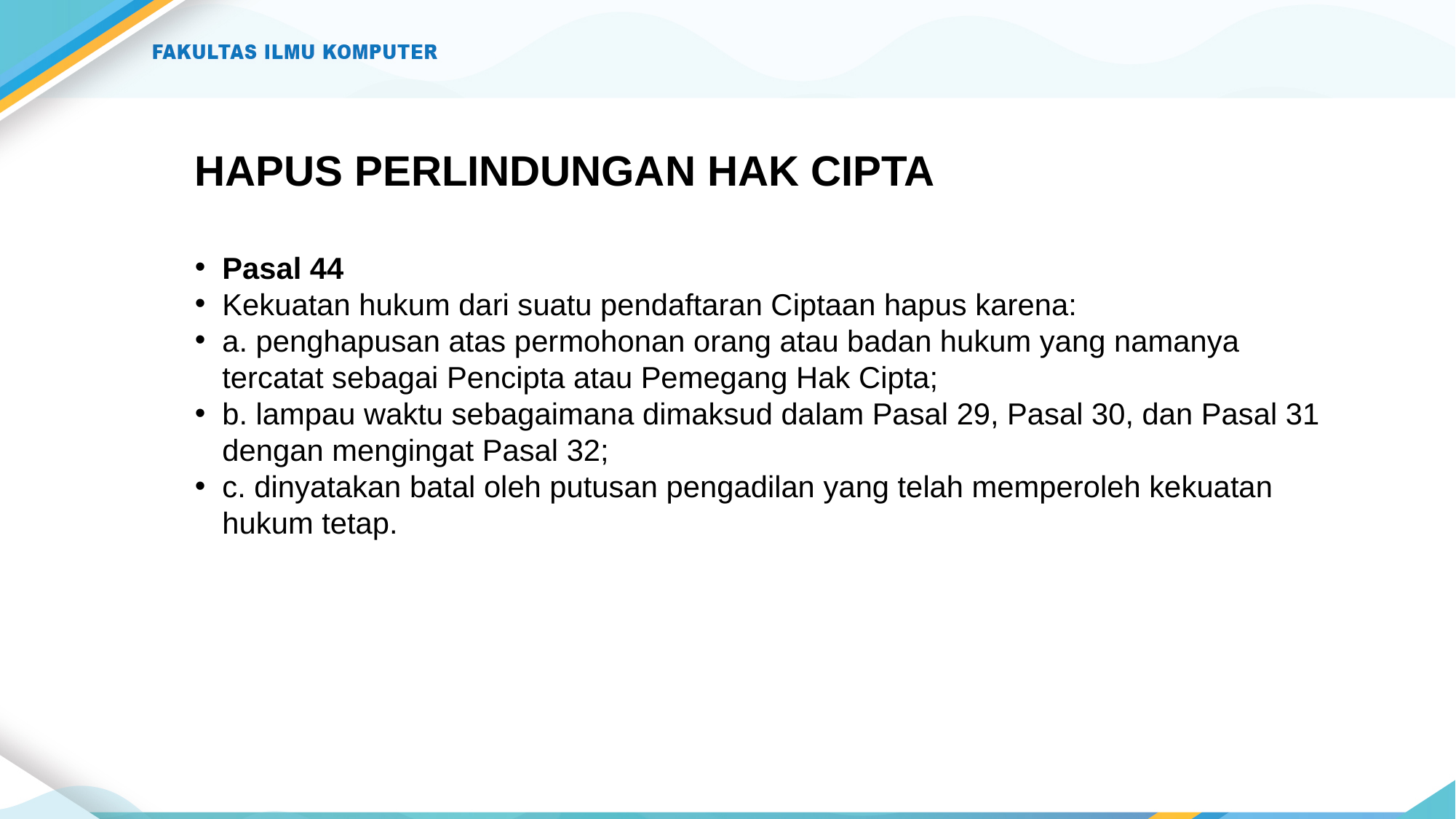

# HAPUS PERLINDUNGAN HAK CIPTA
Pasal 44
Kekuatan hukum dari suatu pendaftaran Ciptaan hapus karena:
a. penghapusan atas permohonan orang atau badan hukum yang namanya tercatat sebagai Pencipta atau Pemegang Hak Cipta;
b. lampau waktu sebagaimana dimaksud dalam Pasal 29, Pasal 30, dan Pasal 31 dengan mengingat Pasal 32;
c. dinyatakan batal oleh putusan pengadilan yang telah memperoleh kekuatan hukum tetap.